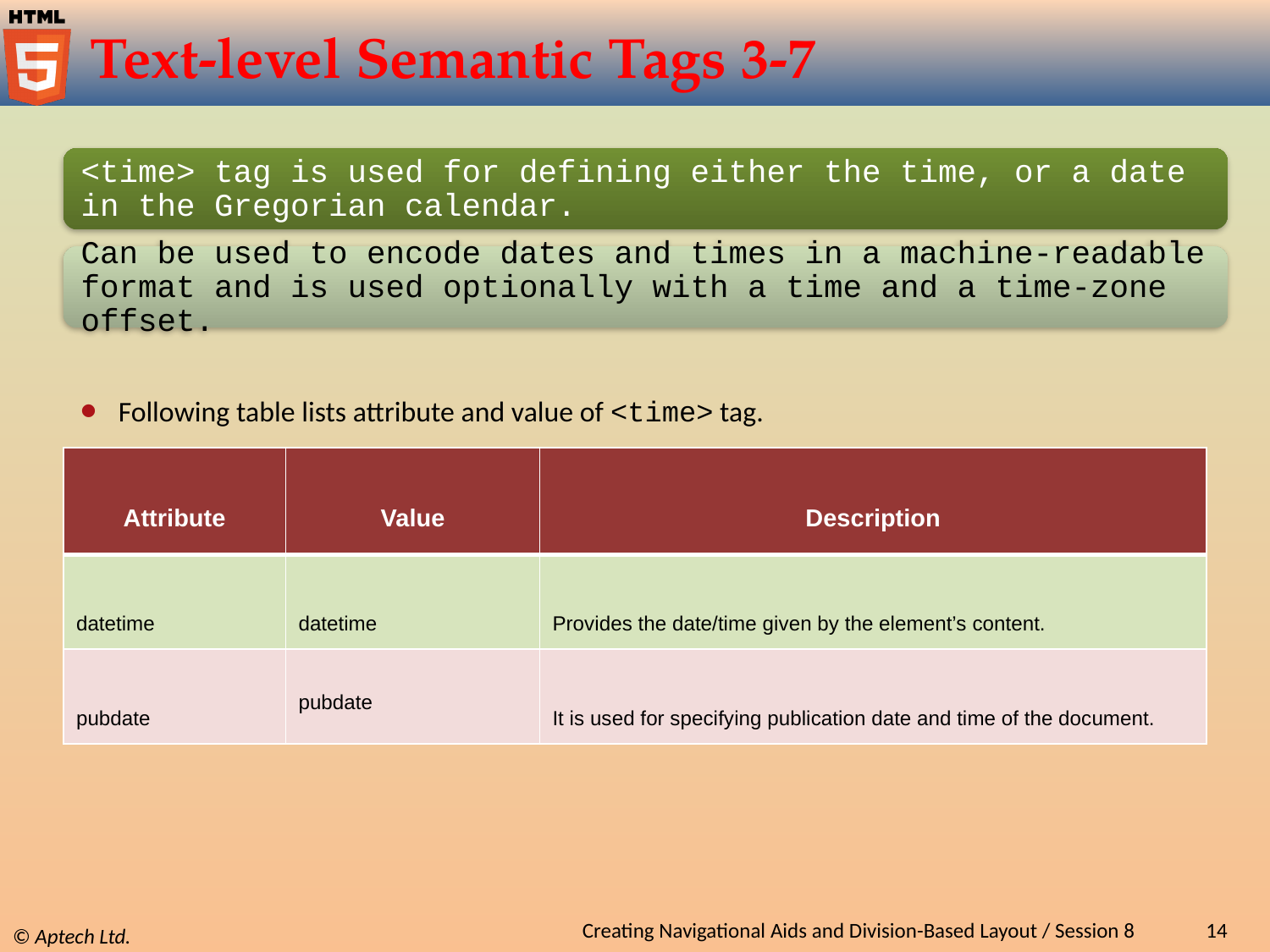

# Text-level Semantic Tags 3-7
<time> tag is used for defining either the time, or a date in the Gregorian calendar.
Can be used to encode dates and times in a machine-readable format and is used optionally with a time and a time-zone offset.
Following table lists attribute and value of <time> tag.
| Attribute | Value | Description |
| --- | --- | --- |
| datetime | datetime | Provides the date/time given by the element’s content. |
| pubdate | pubdate | It is used for specifying publication date and time of the document. |
Creating Navigational Aids and Division-Based Layout / Session 8
14